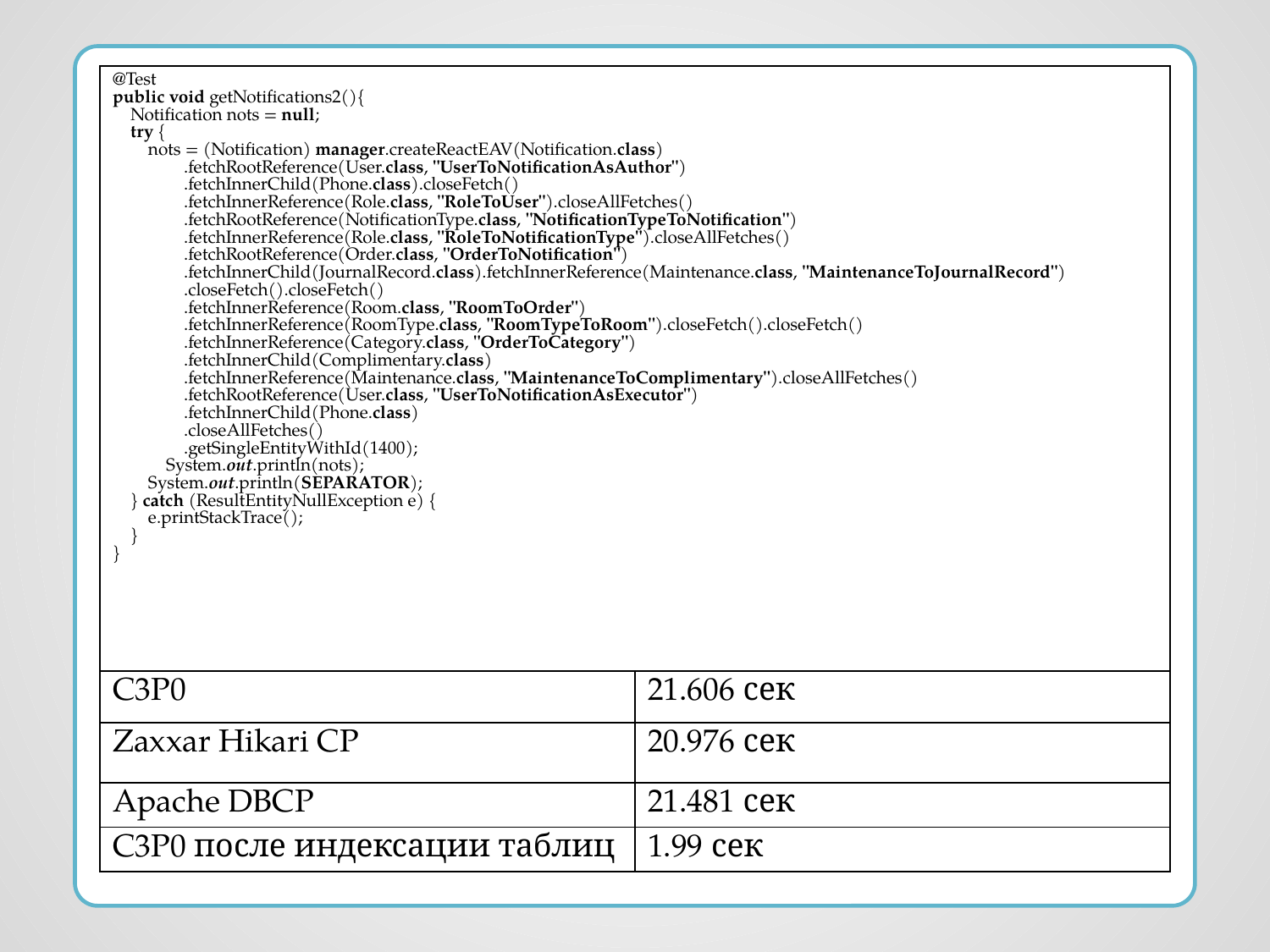

| @Test public void getNotifications2(){ Notification nots = null; try { nots = (Notification) manager.createReactEAV(Notification.class) .fetchRootReference(User.class, "UserToNotificationAsAuthor") .fetchInnerChild(Phone.class).closeFetch() .fetchInnerReference(Role.class, "RoleToUser").closeAllFetches() .fetchRootReference(NotificationType.class, "NotificationTypeToNotification") .fetchInnerReference(Role.class, "RoleToNotificationType").closeAllFetches() .fetchRootReference(Order.class, "OrderToNotification") .fetchInnerChild(JournalRecord.class).fetchInnerReference(Maintenance.class, "MaintenanceToJournalRecord") .closeFetch().closeFetch() .fetchInnerReference(Room.class, "RoomToOrder") .fetchInnerReference(RoomType.class, "RoomTypeToRoom").closeFetch().closeFetch() .fetchInnerReference(Category.class, "OrderToCategory") .fetchInnerChild(Complimentary.class) .fetchInnerReference(Maintenance.class, "MaintenanceToComplimentary").closeAllFetches() .fetchRootReference(User.class, "UserToNotificationAsExecutor") .fetchInnerChild(Phone.class) .closeAllFetches() .getSingleEntityWithId(1400); System.out.println(nots); System.out.println(SEPARATOR); } catch (ResultEntityNullException e) { e.printStackTrace(); } } |  |
| --- | --- |
| C3P0 | 21.606 сек |
| Zaxxar Hikari CP | 20.976 сек |
| Apache DBCP | 21.481 сек |
| C3P0 после индексации таблиц | 1.99 сек |